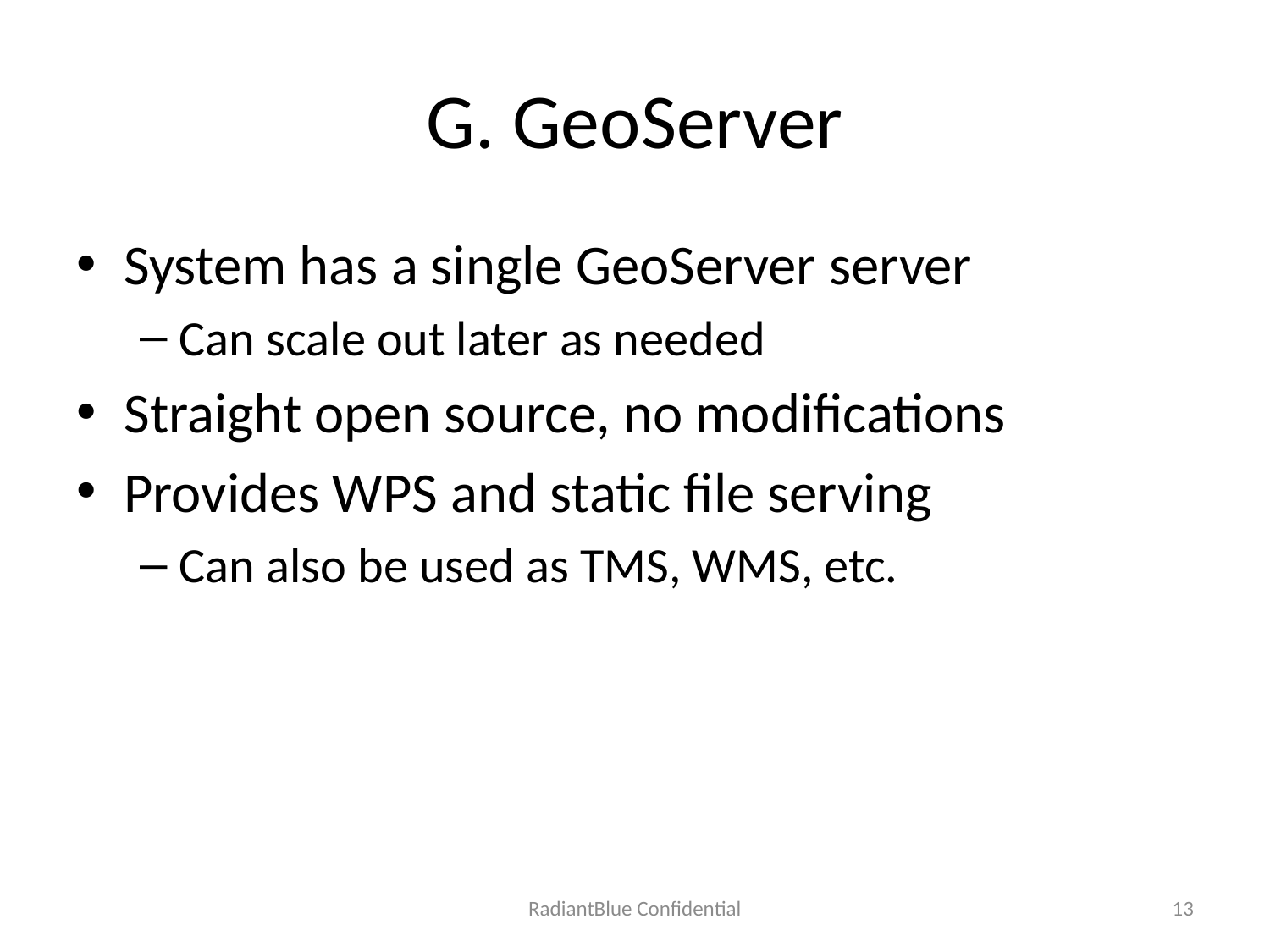

# G. GeoServer
System has a single GeoServer server
Can scale out later as needed
Straight open source, no modifications
Provides WPS and static file serving
Can also be used as TMS, WMS, etc.
RadiantBlue Confidential
13